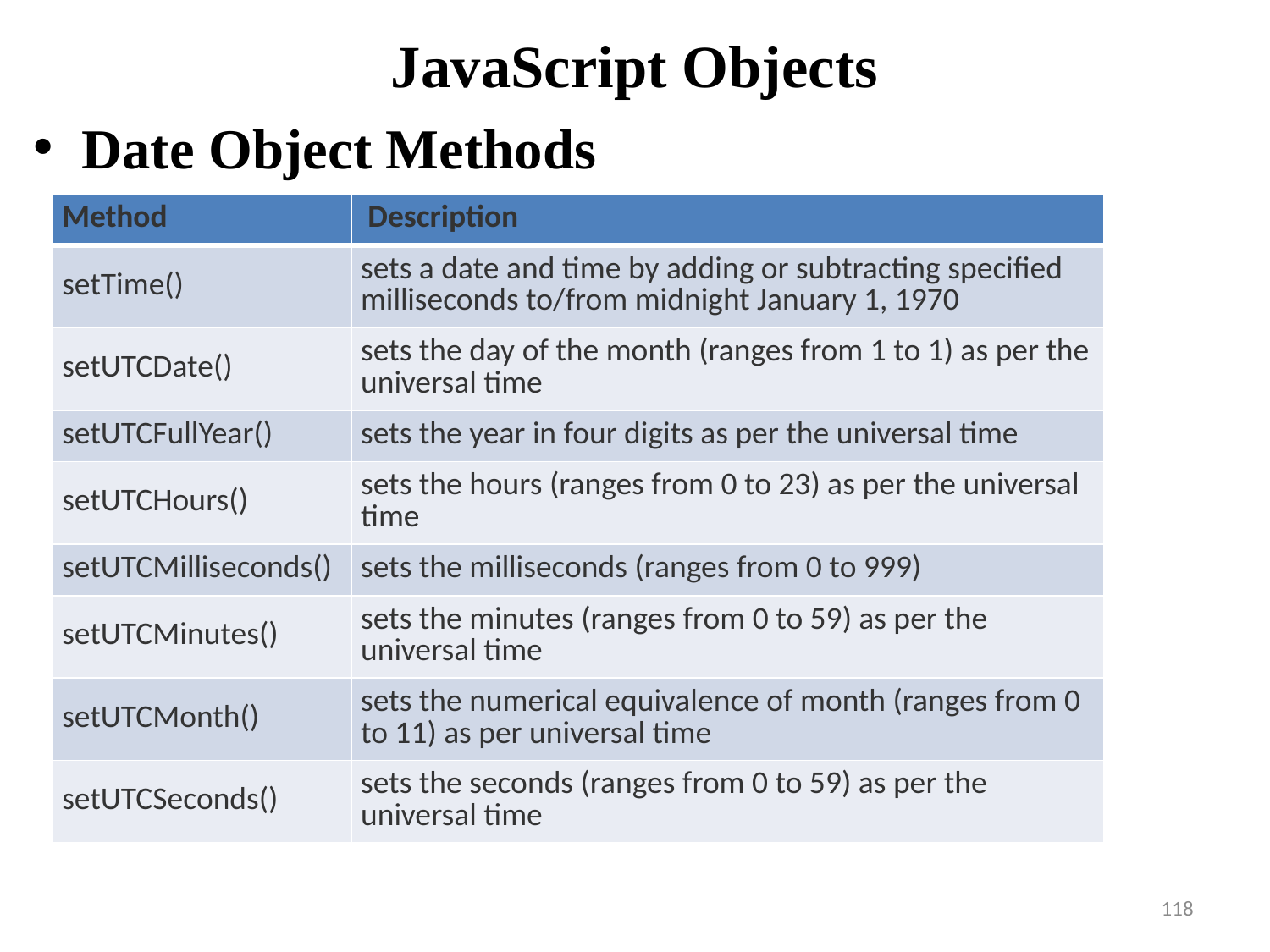

# JavaScript Objects
Date Object Methods

| Method | Description |
| --- | --- |
| setTime() | sets a date and time by adding or subtracting specified milliseconds to/from midnight January 1, 1970 |
| setUTCDate() | sets the day of the month (ranges from 1 to 1) as per the universal time |
| setUTCFullYear() | sets the year in four digits as per the universal time |
| setUTCHours() | sets the hours (ranges from 0 to 23) as per the universal time |
| setUTCMilliseconds() | sets the milliseconds (ranges from 0 to 999) |
| setUTCMinutes() | sets the minutes (ranges from 0 to 59) as per the universal time |
| setUTCMonth() | sets the numerical equivalence of month (ranges from 0 to 11) as per universal time |
| setUTCSeconds() | sets the seconds (ranges from 0 to 59) as per the universal time |

118